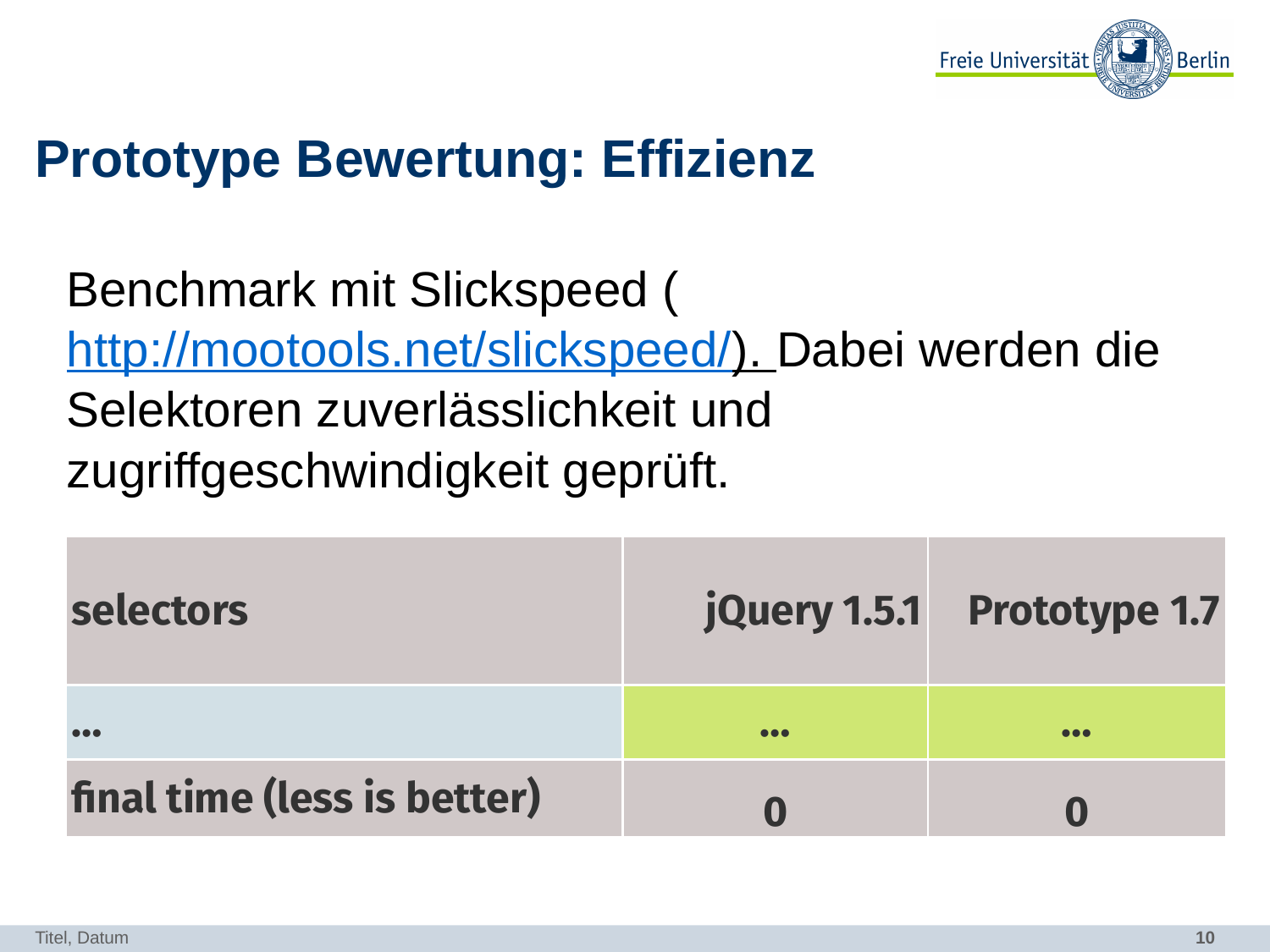

# Prototype Bewertung: Effizienz
Benchmark mit Slickspeed (http://mootools.net/slickspeed/). Dabei werden die Selektoren zuverlässlichkeit und zugriffgeschwindigkeit geprüft.
| selectors | jQuery 1.5.1 | Prototype 1.7 |
| --- | --- | --- |
| … | … | … |
| final time (less is better) | 0 | 0 |
Titel, Datum